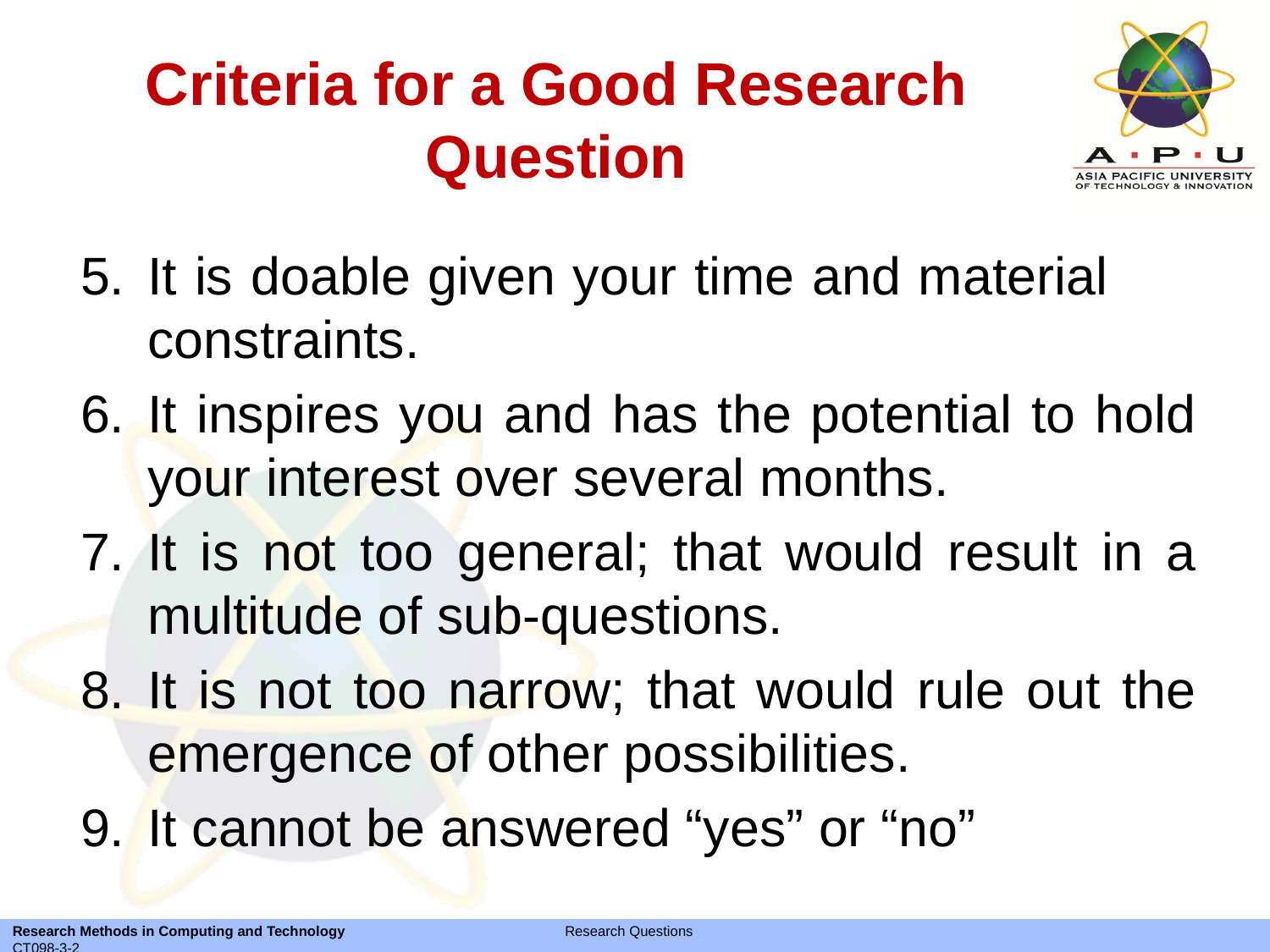

# Criteria for a Good Research Question
It is doable given your time and material      constraints.
It inspires you and has the potential to hold your interest over several months.
It is not too general; that would result in a multitude of sub-questions.
It is not too narrow; that would rule out the emergence of other possibilities.
It cannot be answered “yes” or “no”